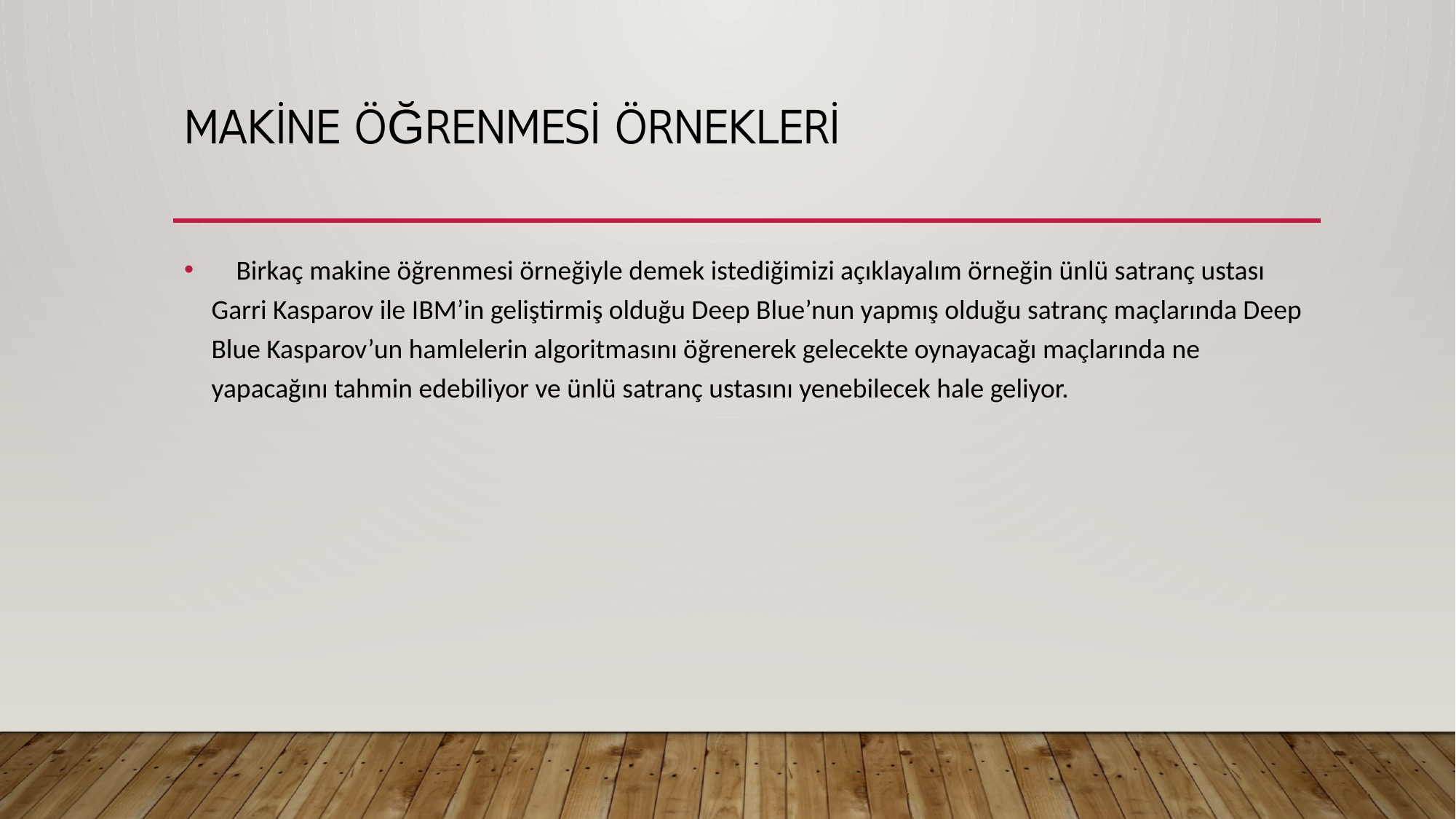

# Makine öğrenmesi örnekleri
    Birkaç makine öğrenmesi örneğiyle demek istediğimizi açıklayalım örneğin ünlü satranç ustası Garri Kasparov ile IBM’in geliştirmiş olduğu Deep Blue’nun yapmış olduğu satranç maçlarında Deep Blue Kasparov’un hamlelerin algoritmasını öğrenerek gelecekte oynayacağı maçlarında ne yapacağını tahmin edebiliyor ve ünlü satranç ustasını yenebilecek hale geliyor.